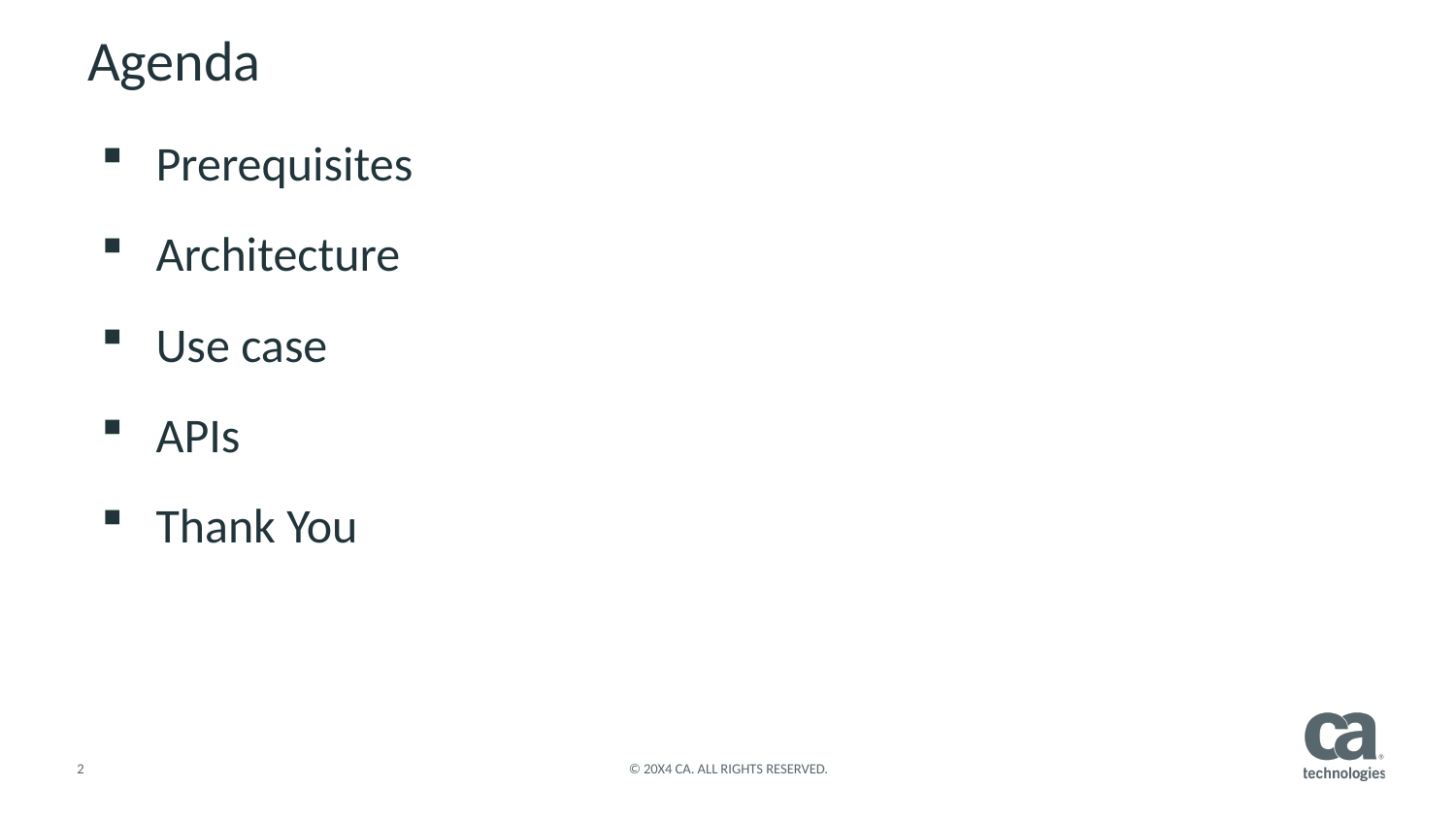

# Agenda
Prerequisites
Architecture
Use case
APIs
Thank You